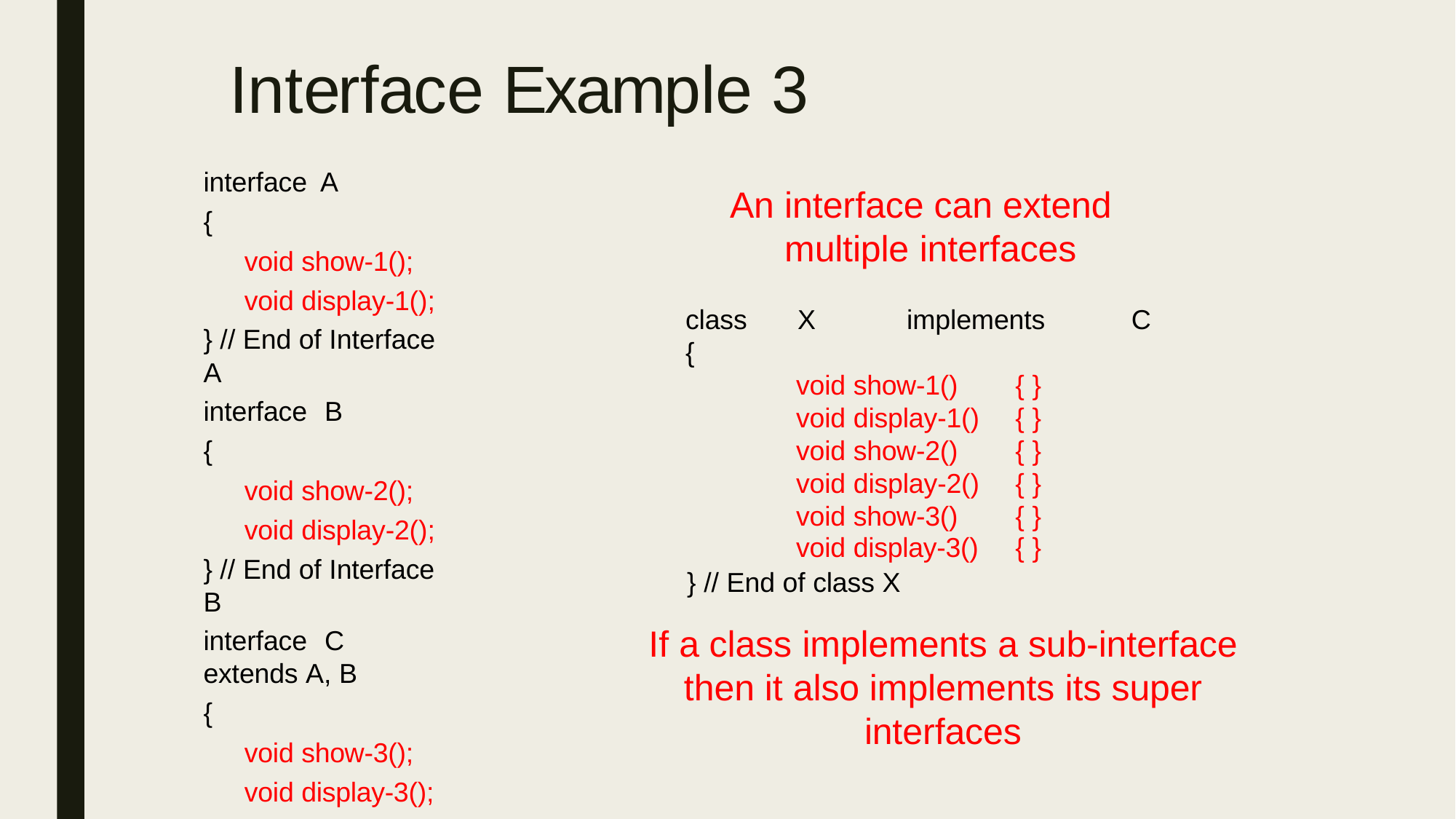

# Interface Example 3
interface A
{
void show-1();  void display-1();
} // End of Interface A
interface	B
{
void show-2();  void display-2();
} // End of Interface B
interface	C extends A, B
{
void show-3();
void display-3();
} // End of Interface C
An interface can extend  multiple interfaces
class	X	implements
{
C
| void show-1() | { } |
| --- | --- |
| void display-1() | { } |
| void show-2() | { } |
| void display-2() | { } |
| void show-3() | { } |
| void display-3() | { } |
} // End of class X
If a class implements a sub-interface  then it also implements its super  interfaces